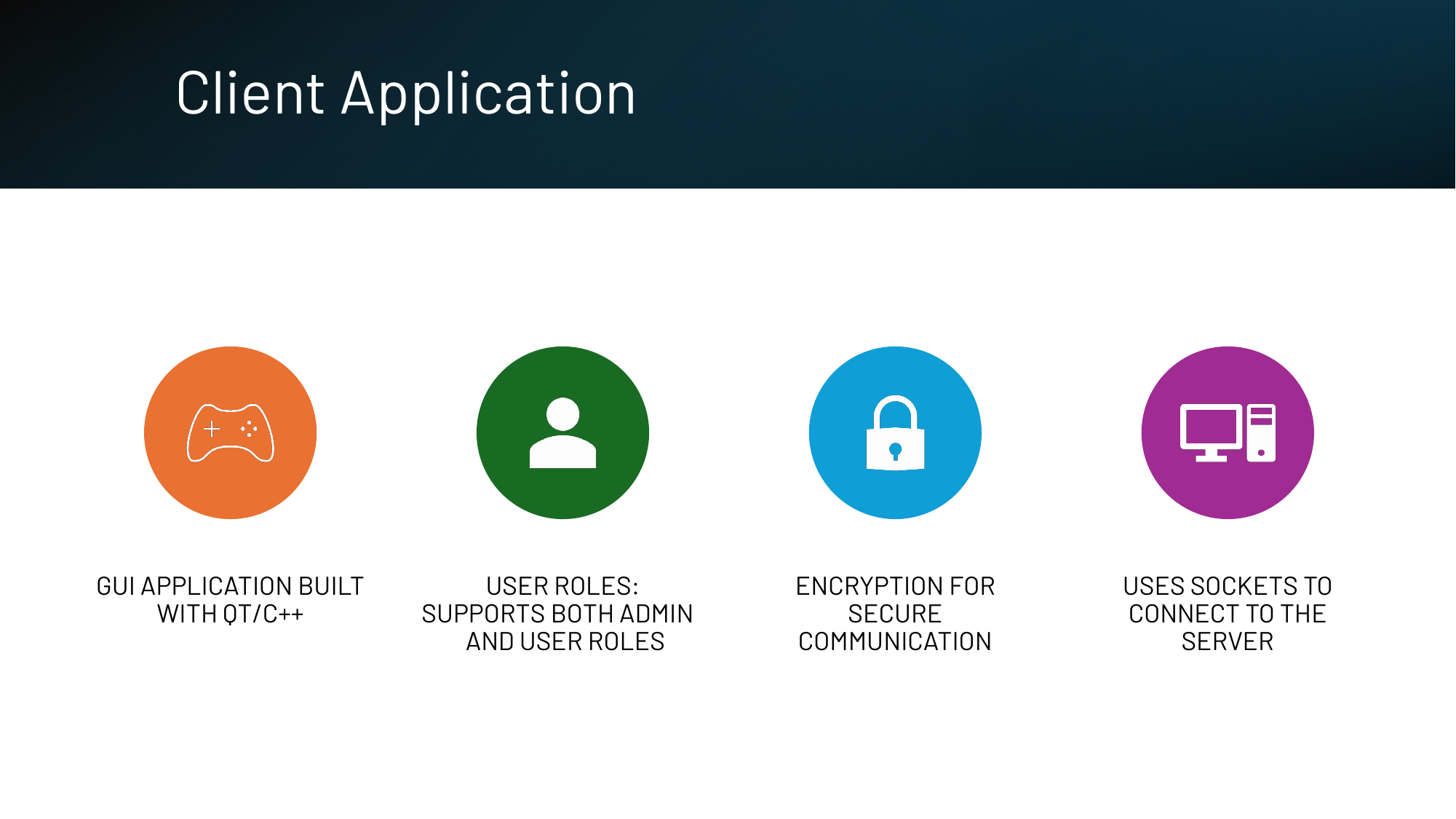

# Client Application
GUI Application built with Qt/C++
User Roles: Supports both admin    and user roles
Encryption for secure communication
Uses sockets to connect to the server